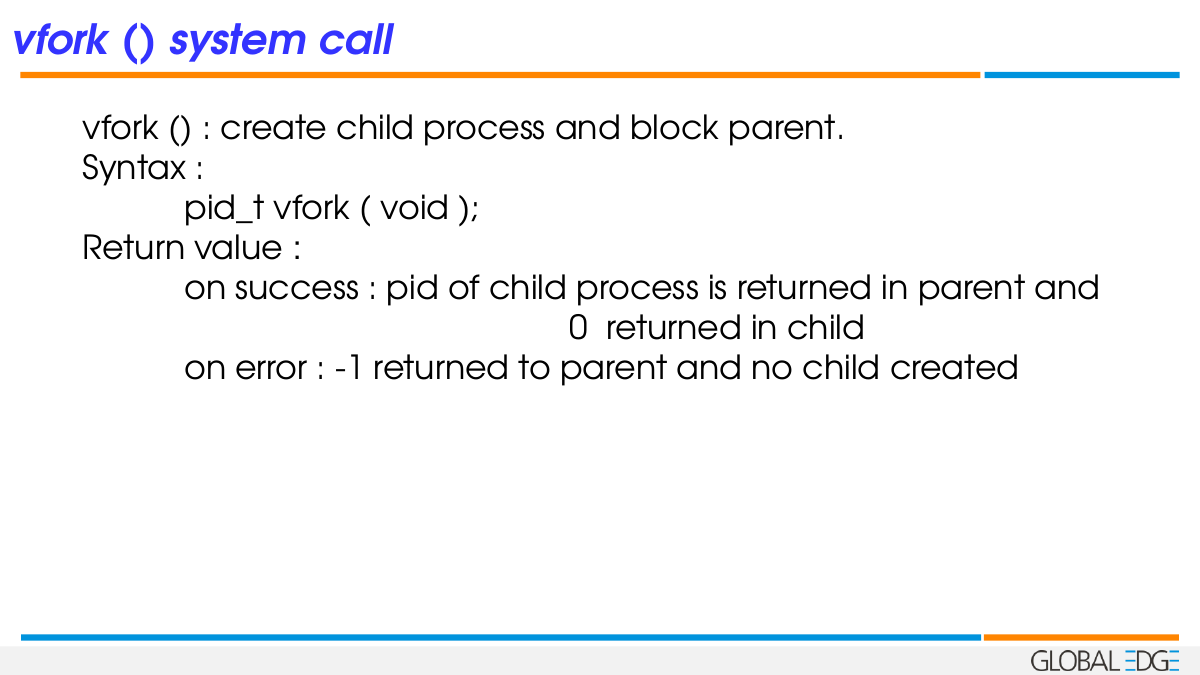

vfork () system call
vfork () : create child process and block parent.
Syntax :
           pid_t vfork ( void );
Return value :
           on success : pid of child process is returned in parent and 				    0  returned in child
           on error : -1 returned to parent and no child created